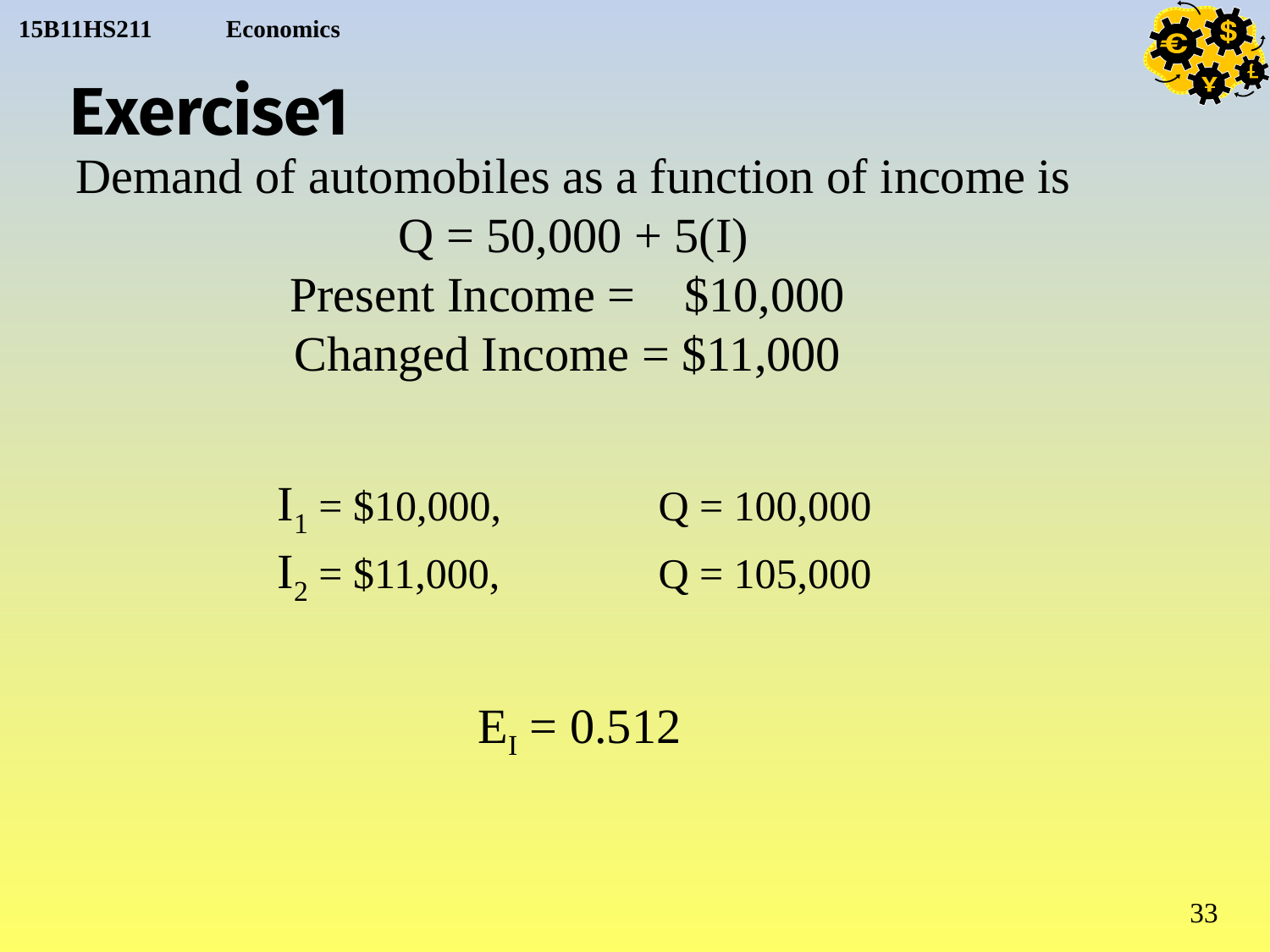

Exercise1
Demand of automobiles as a function of income is
Q = 50,000 + 5(I)
Present Income =    $10,000
Changed Income = $11,000

I1 = $10,000,		Q = 100,000
I2 = $11,000,		Q = 105,000
EI = 0.512
33